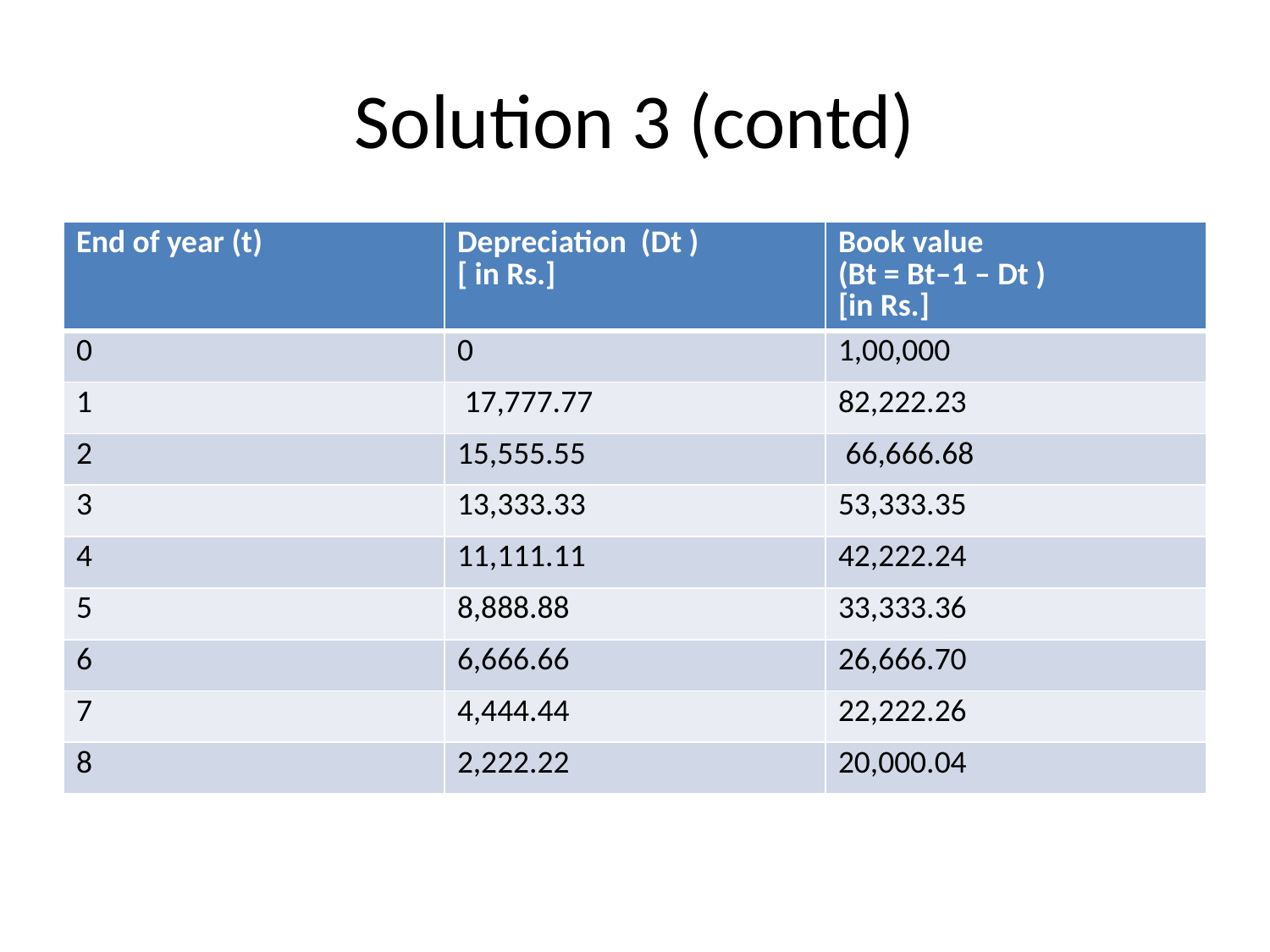

# Solution 3 (contd)
| End of year (t) | Depreciation (Dt ) [ in Rs.] | Book value (Bt = Bt–1 – Dt ) [in Rs.] |
| --- | --- | --- |
| 0 | 0 | 1,00,000 |
| 1 | 17,777.77 | 82,222.23 |
| 2 | 15,555.55 | 66,666.68 |
| 3 | 13,333.33 | 53,333.35 |
| 4 | 11,111.11 | 42,222.24 |
| 5 | 8,888.88 | 33,333.36 |
| 6 | 6,666.66 | 26,666.70 |
| 7 | 4,444.44 | 22,222.26 |
| 8 | 2,222.22 | 20,000.04 |